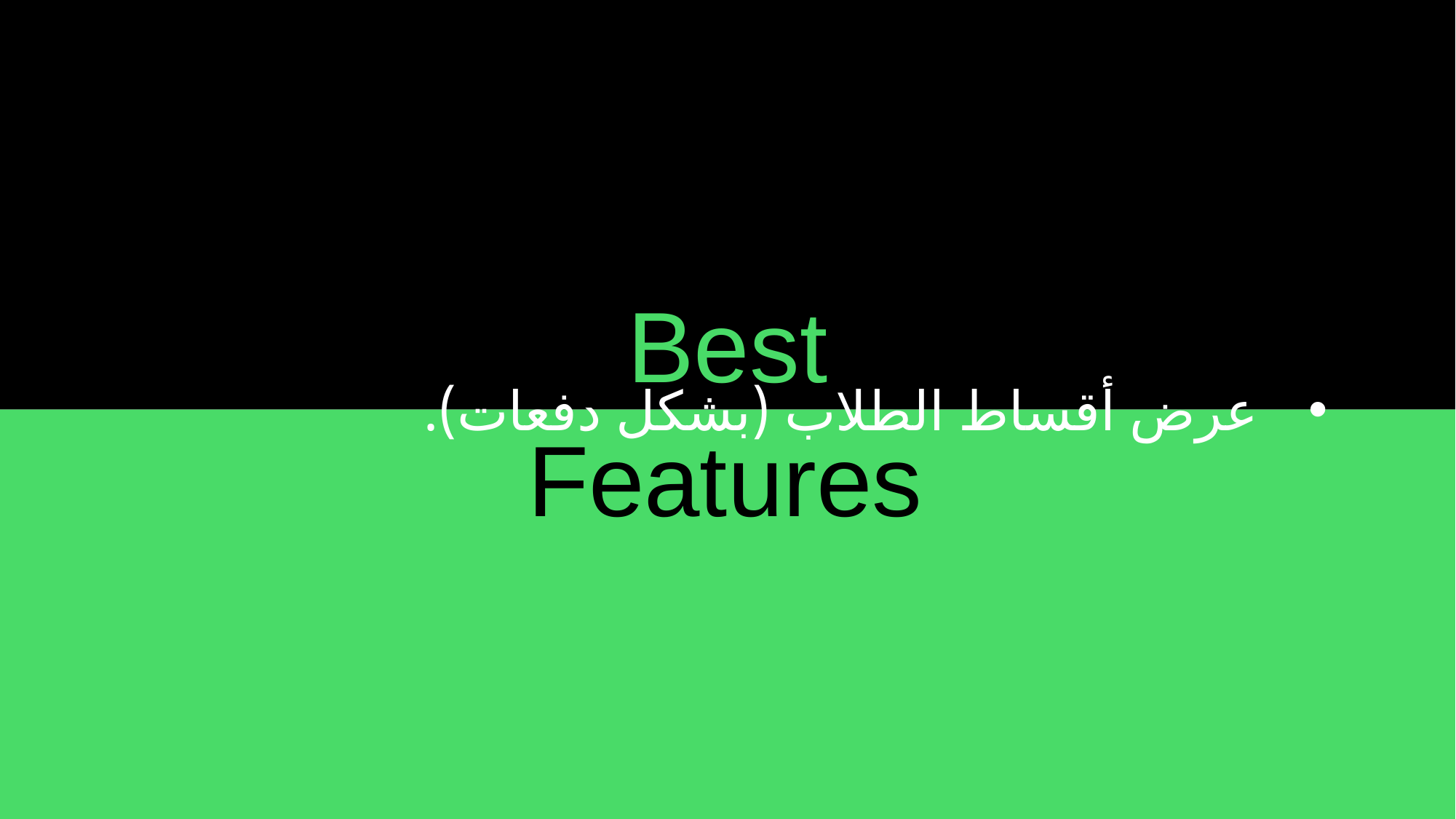

Best
عرض أقساط الطلاب (بشكل دفعات).

Features